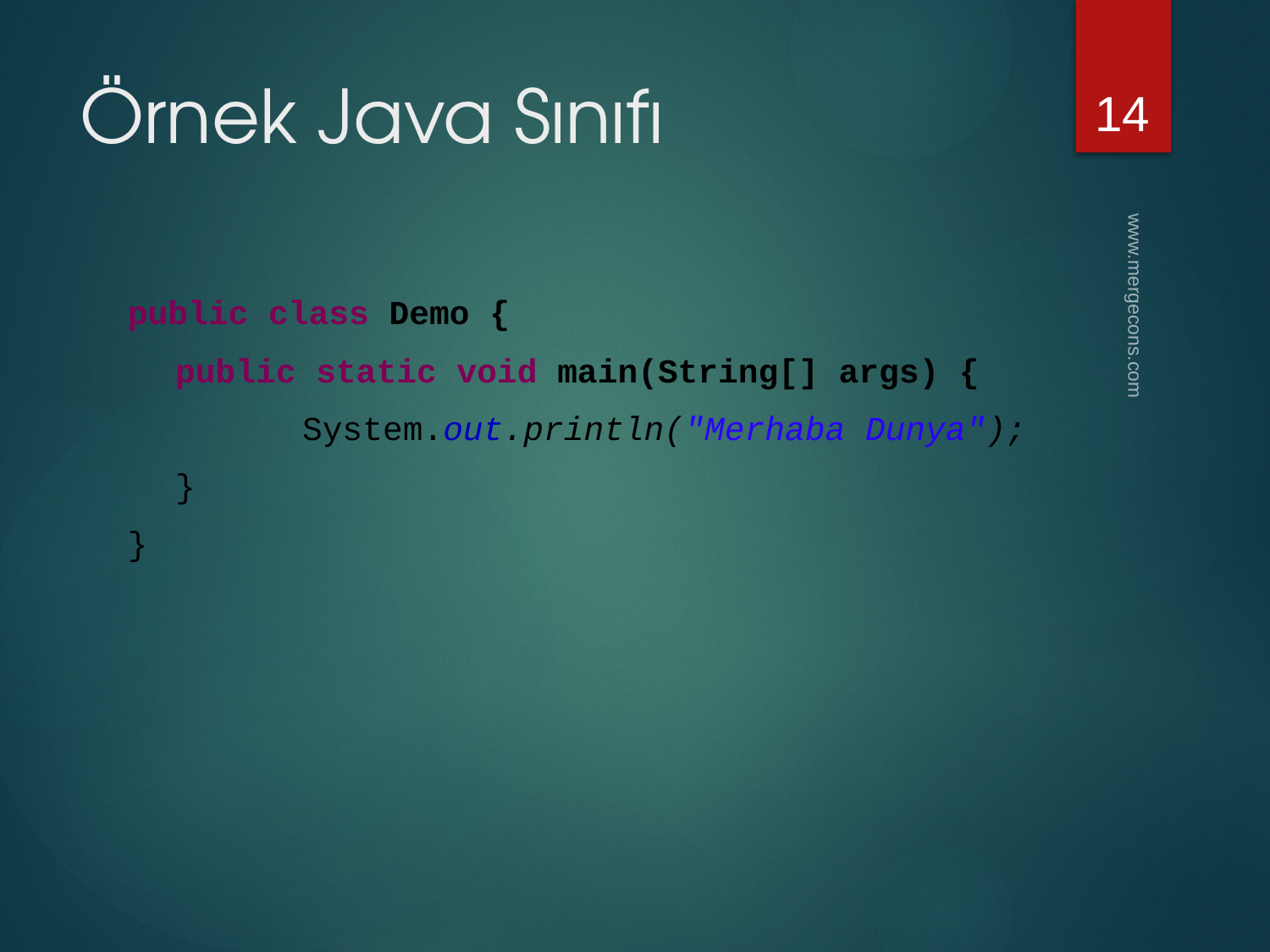

14
# Örnek Java Sınıfı
public class Demo {
	public static void main(String[] args) {
		System.out.println("Merhaba Dunya");
	}
}
www.mergecons.com